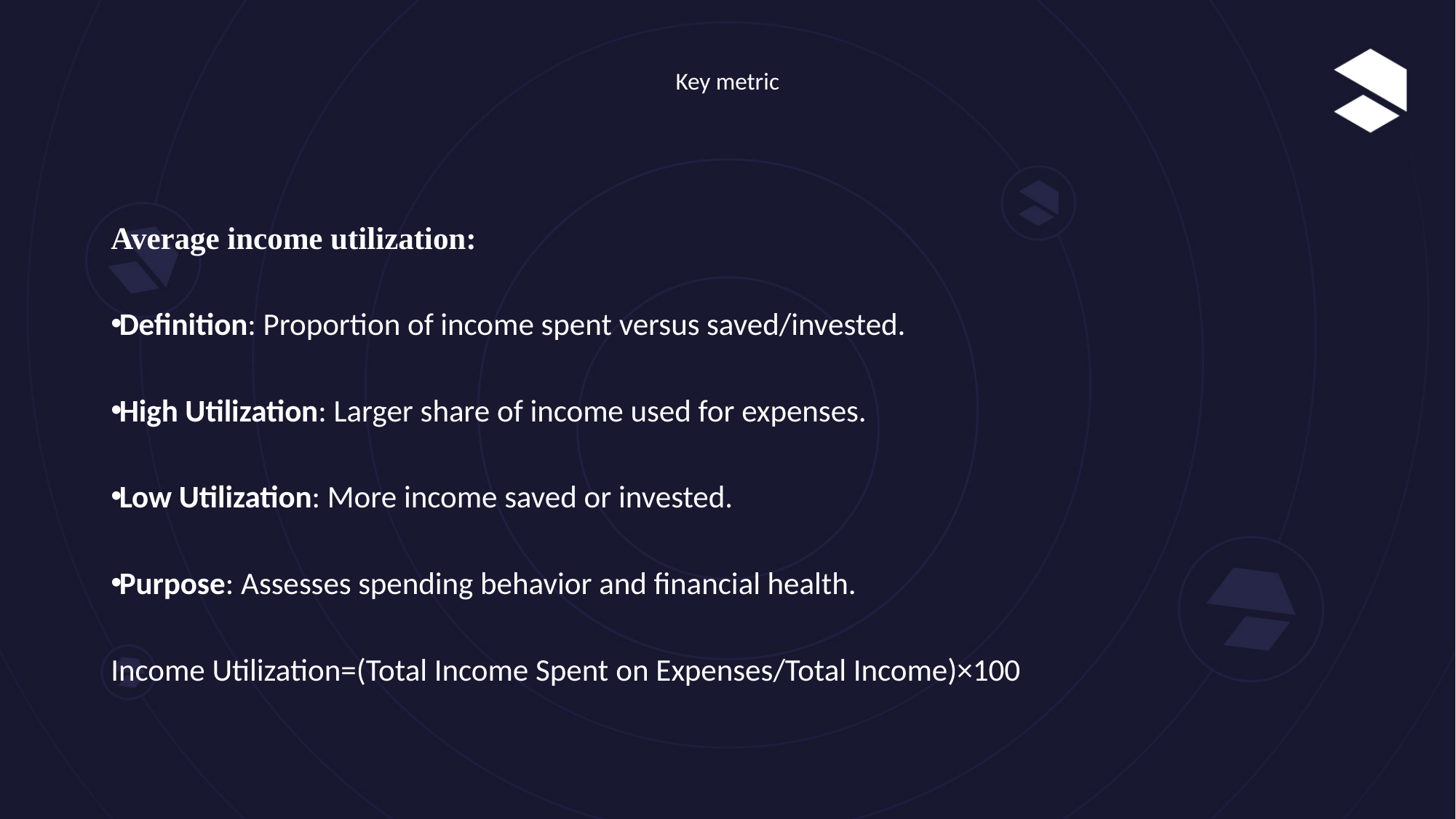

# Key metric
Average income utilization:
Definition: Proportion of income spent versus saved/invested.
High Utilization: Larger share of income used for expenses.
Low Utilization: More income saved or invested.
Purpose: Assesses spending behavior and financial health.
Income Utilization=(Total Income Spent on Expenses​/Total Income)×100